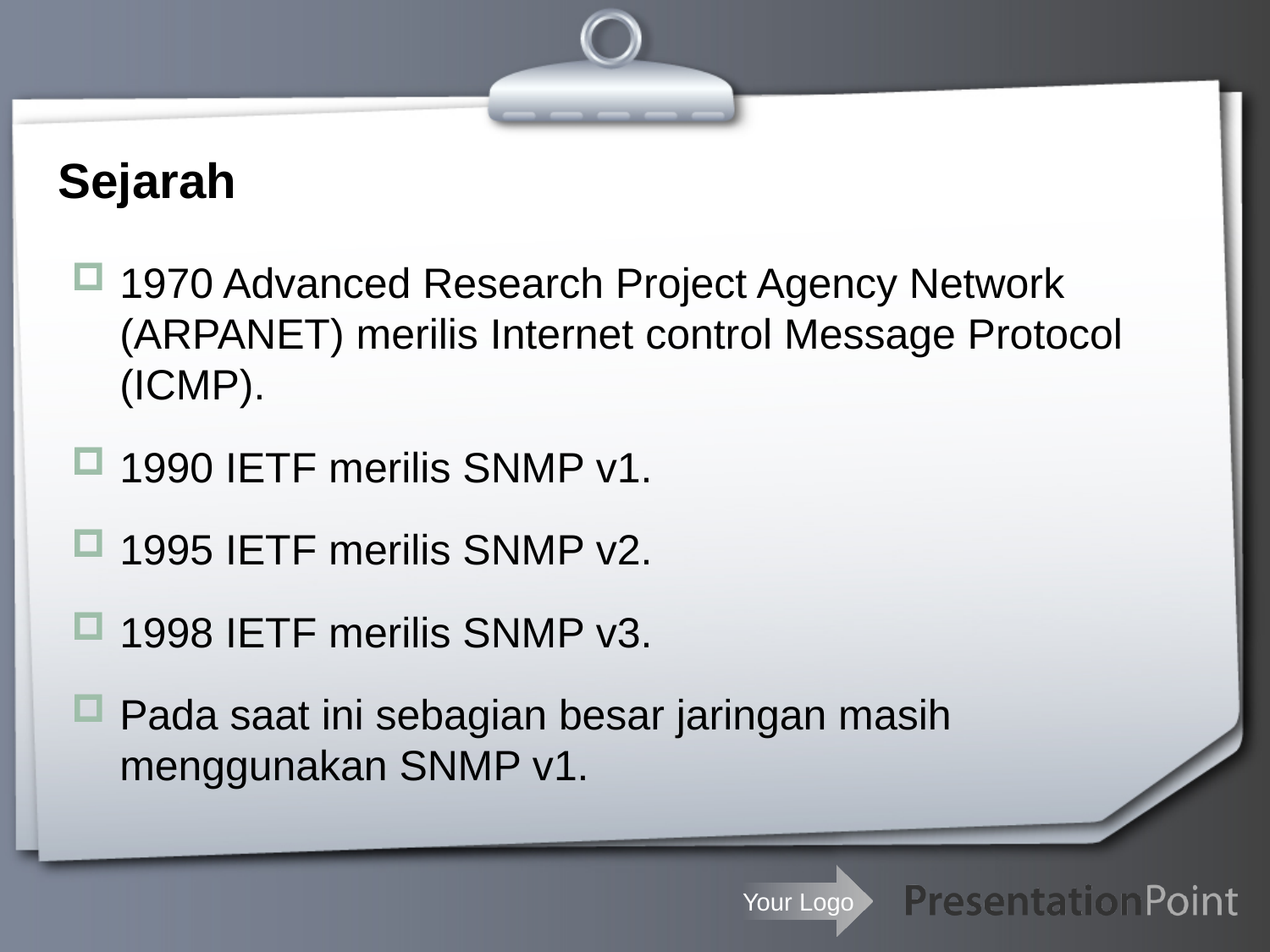

# Sejarah
1970 Advanced Research Project Agency Network (ARPANET) merilis Internet control Message Protocol (ICMP).
1990 IETF merilis SNMP v1.
1995 IETF merilis SNMP v2.
1998 IETF merilis SNMP v3.
Pada saat ini sebagian besar jaringan masih menggunakan SNMP v1.